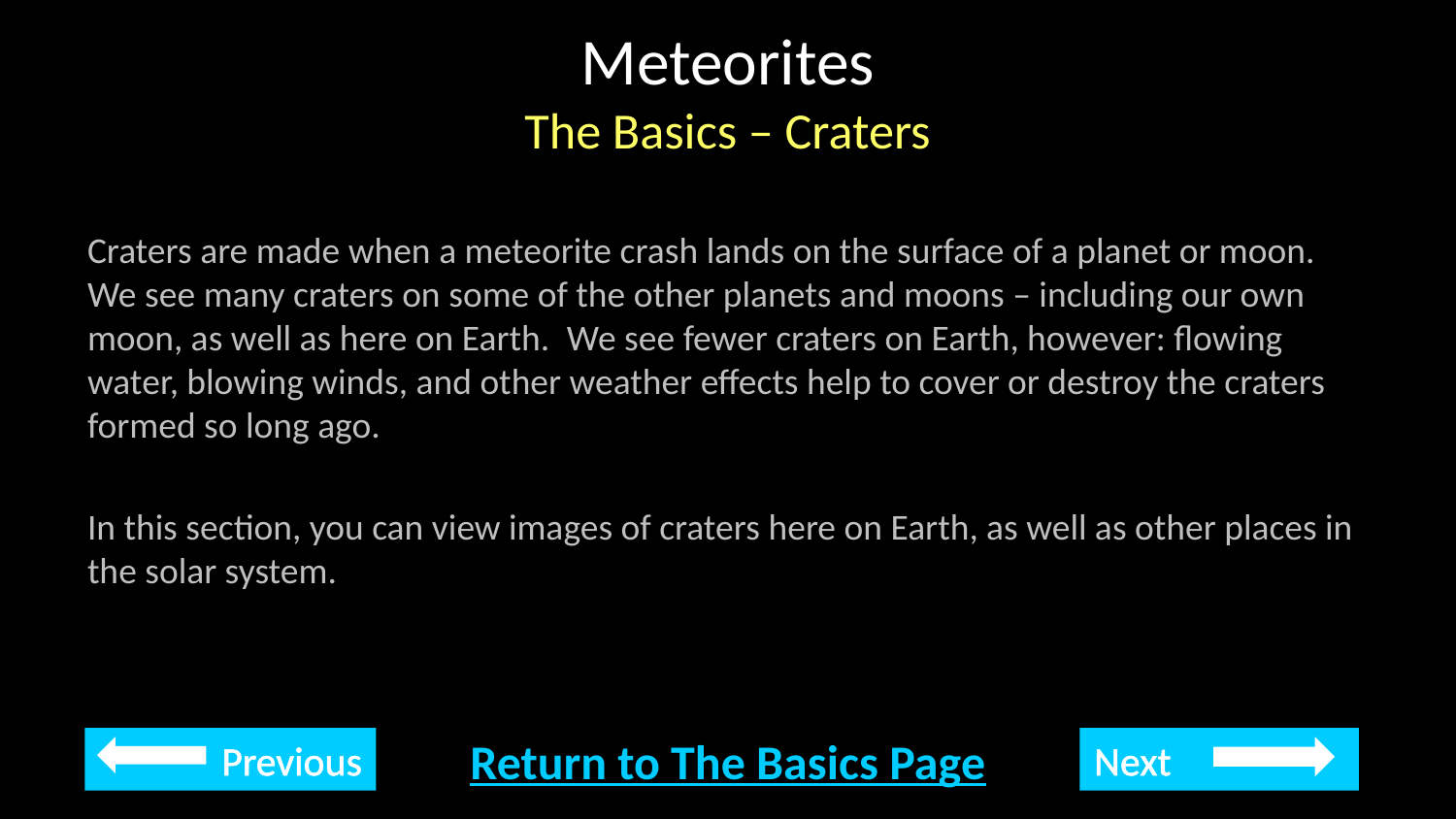

Meteorites
The Basics – Craters

Craters are made when a meteorite crash lands on the surface of a planet or moon.  We see many craters on some of the other planets and moons – including our own moon, as well as here on Earth.  We see fewer craters on Earth, however: flowing water, blowing winds, and other weather effects help to cover or destroy the craters formed so long ago.

In this section, you can view images of craters here on Earth, as well as other places in the solar system.

Return to The Basics Page

Previous
Next